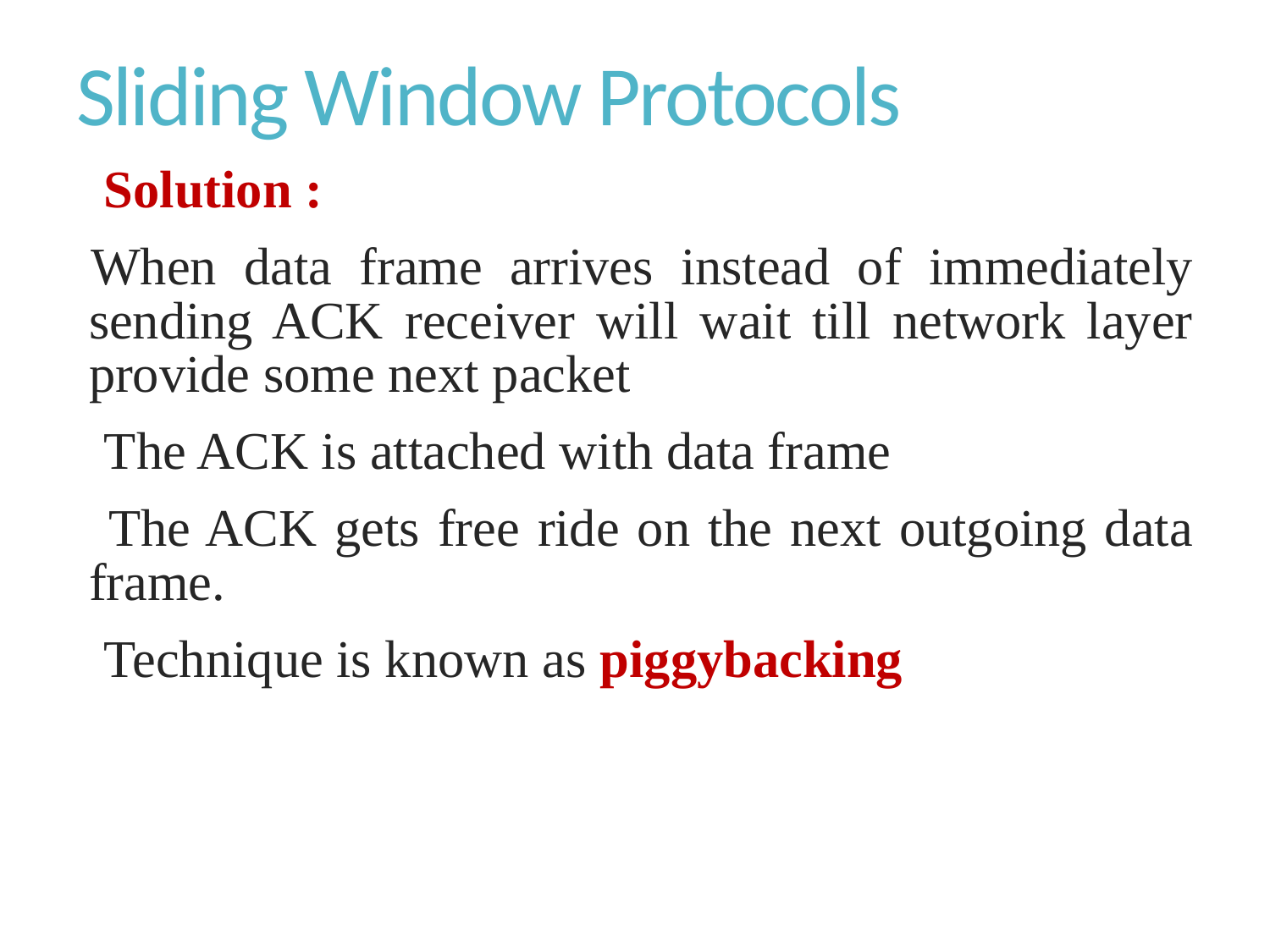

# Sliding Window Protocols
 Solution :
When data frame arrives instead of immediately sending ACK receiver will wait till network layer provide some next packet
 The ACK is attached with data frame
 The ACK gets free ride on the next outgoing data frame.
 Technique is known as piggybacking